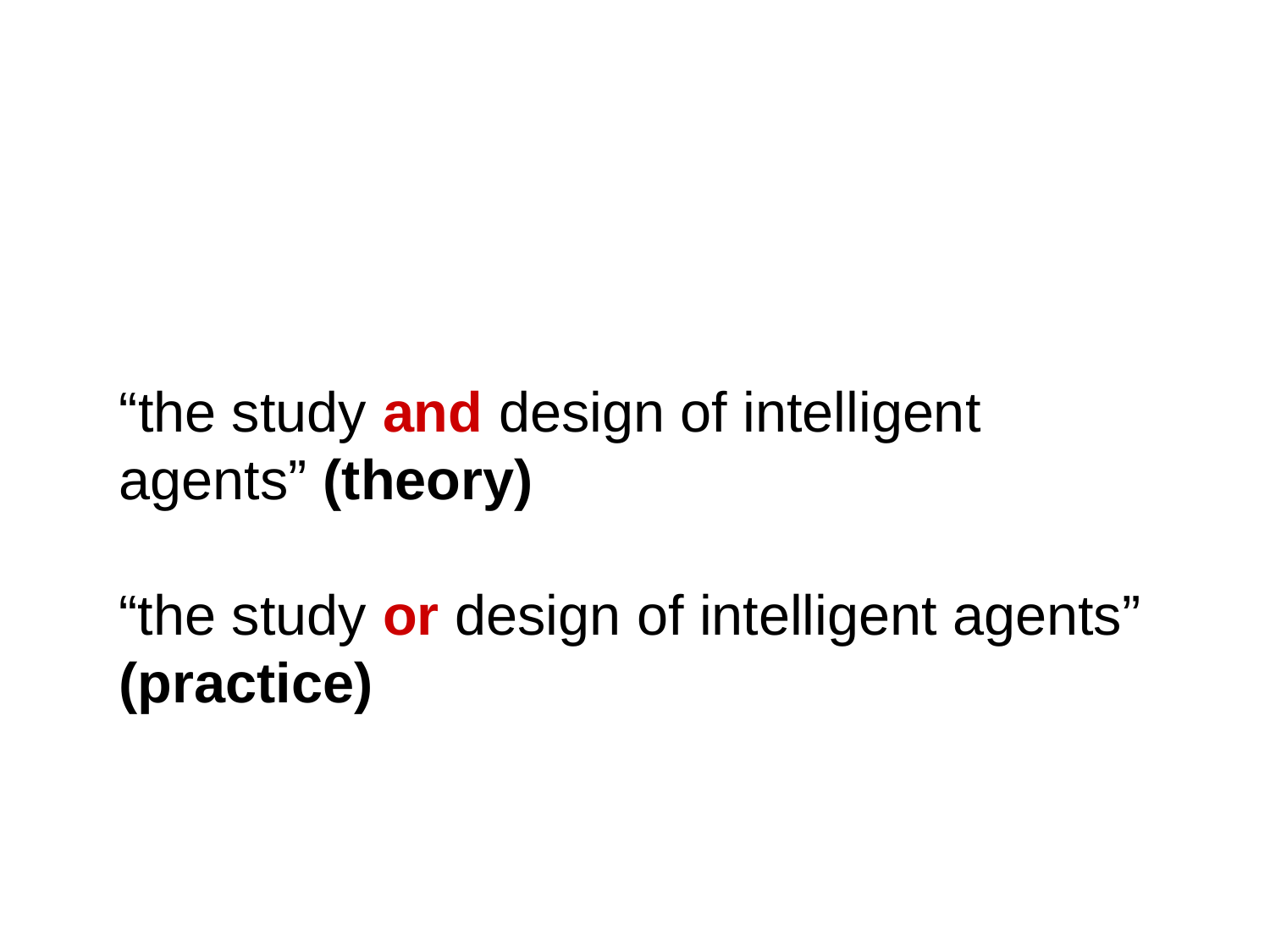

# “the study and design of intelligent agents” (theory) “the study or design of intelligent agents” (practice)